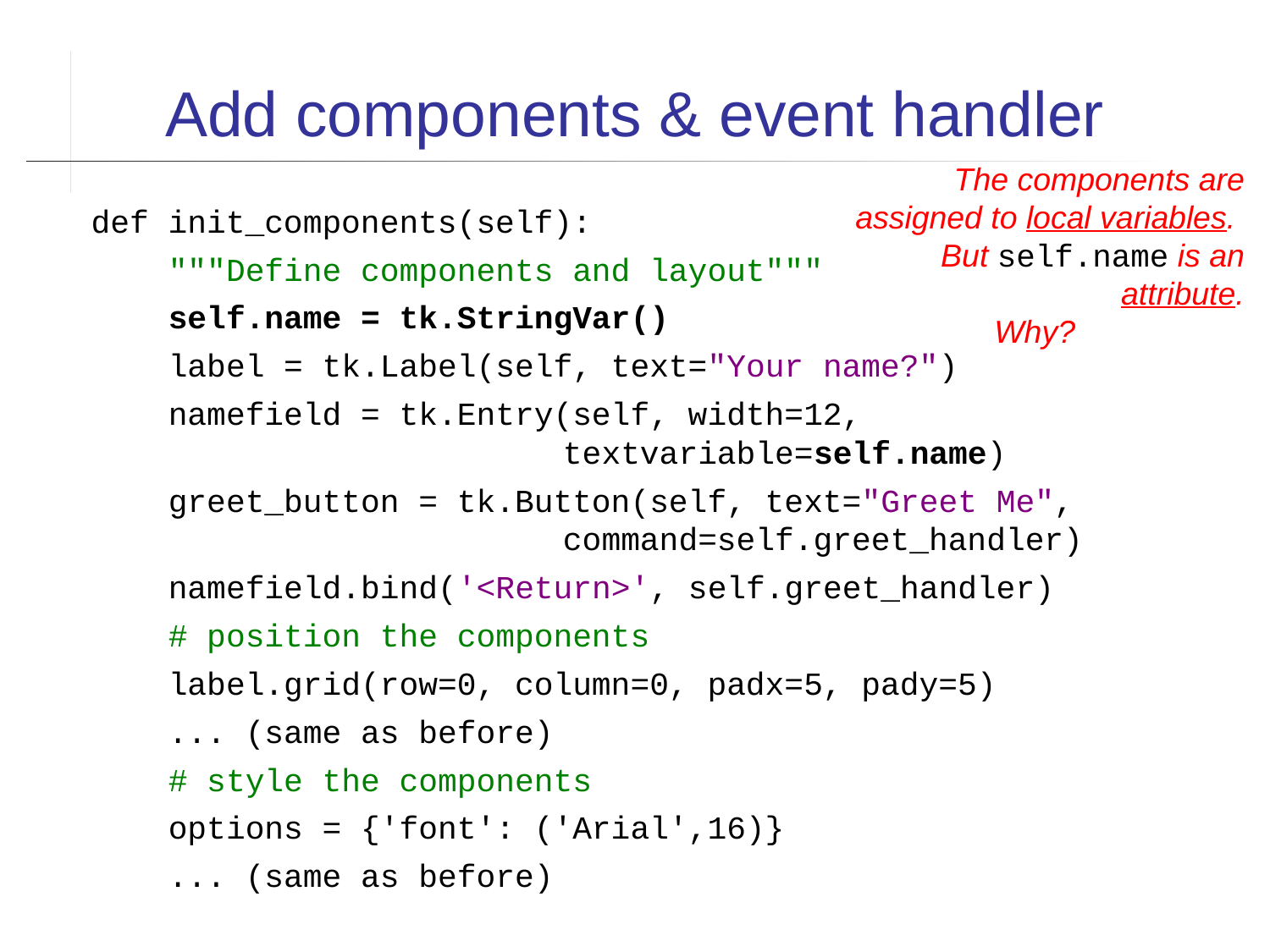

Add components & event handler
The components are assigned to local variables.
But self.name is an attribute.
Why?
def init_components(self):
    """Define components and layout"""
    self.name = tk.StringVar()
    label = tk.Label(self, text="Your name?")
    namefield = tk.Entry(self, width=12,
                      textvariable=self.name)
    greet_button = tk.Button(self, text="Greet Me",
                      command=self.greet_handler)
    namefield.bind('<Return>', self.greet_handler)
    # position the components
    label.grid(row=0, column=0, padx=5, pady=5)
    ... (same as before)
    # style the components
    options = {'font': ('Arial',16)}
    ... (same as before)